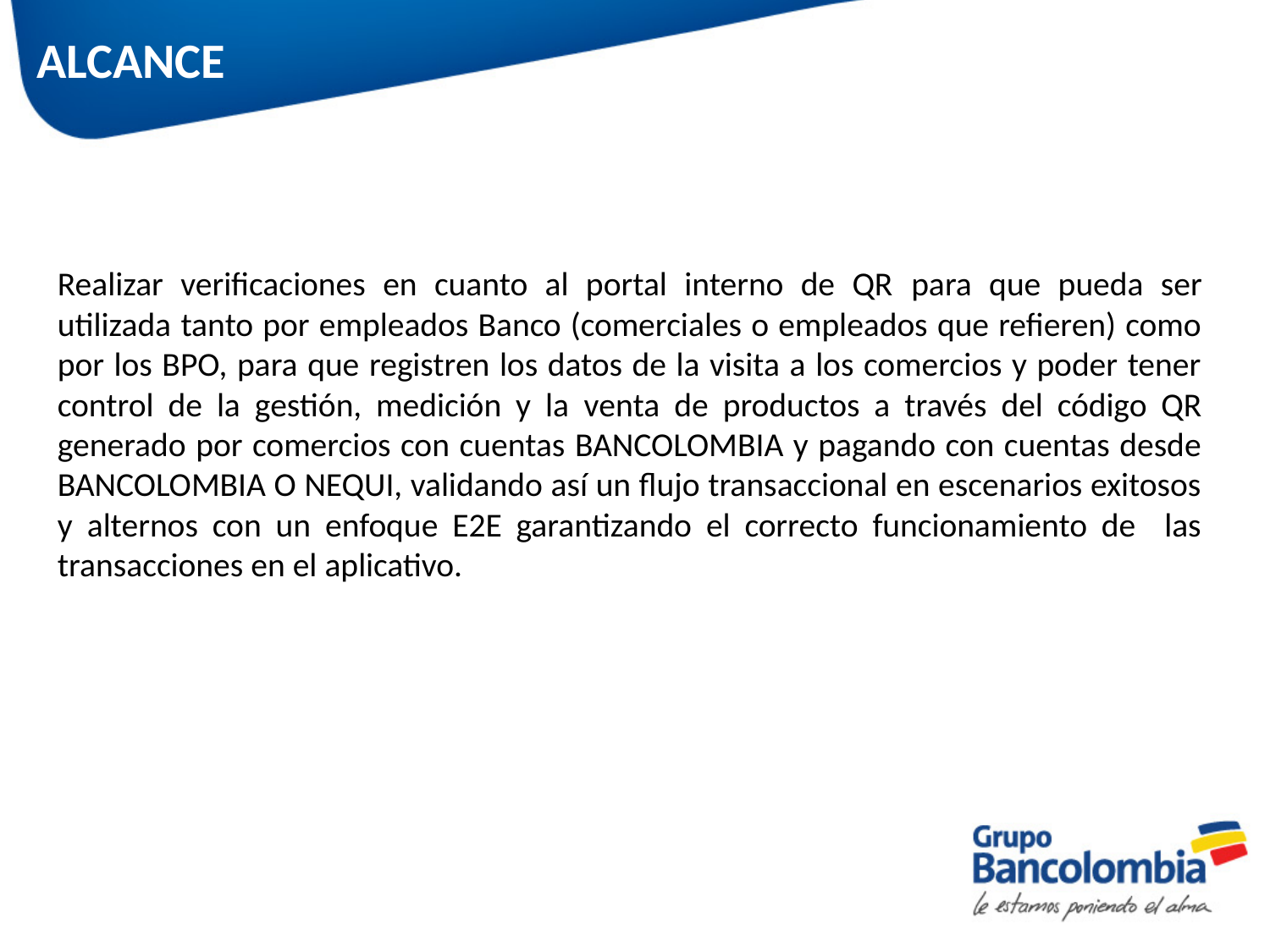

# ALCANCE
Realizar verificaciones en cuanto al portal interno de QR para que pueda ser utilizada tanto por empleados Banco (comerciales o empleados que refieren) como por los BPO, para que registren los datos de la visita a los comercios y poder tener control de la gestión, medición y la venta de productos a través del código QR generado por comercios con cuentas BANCOLOMBIA y pagando con cuentas desde BANCOLOMBIA O NEQUI, validando así un flujo transaccional en escenarios exitosos y alternos con un enfoque E2E garantizando el correcto funcionamiento de  las transacciones en el aplicativo.